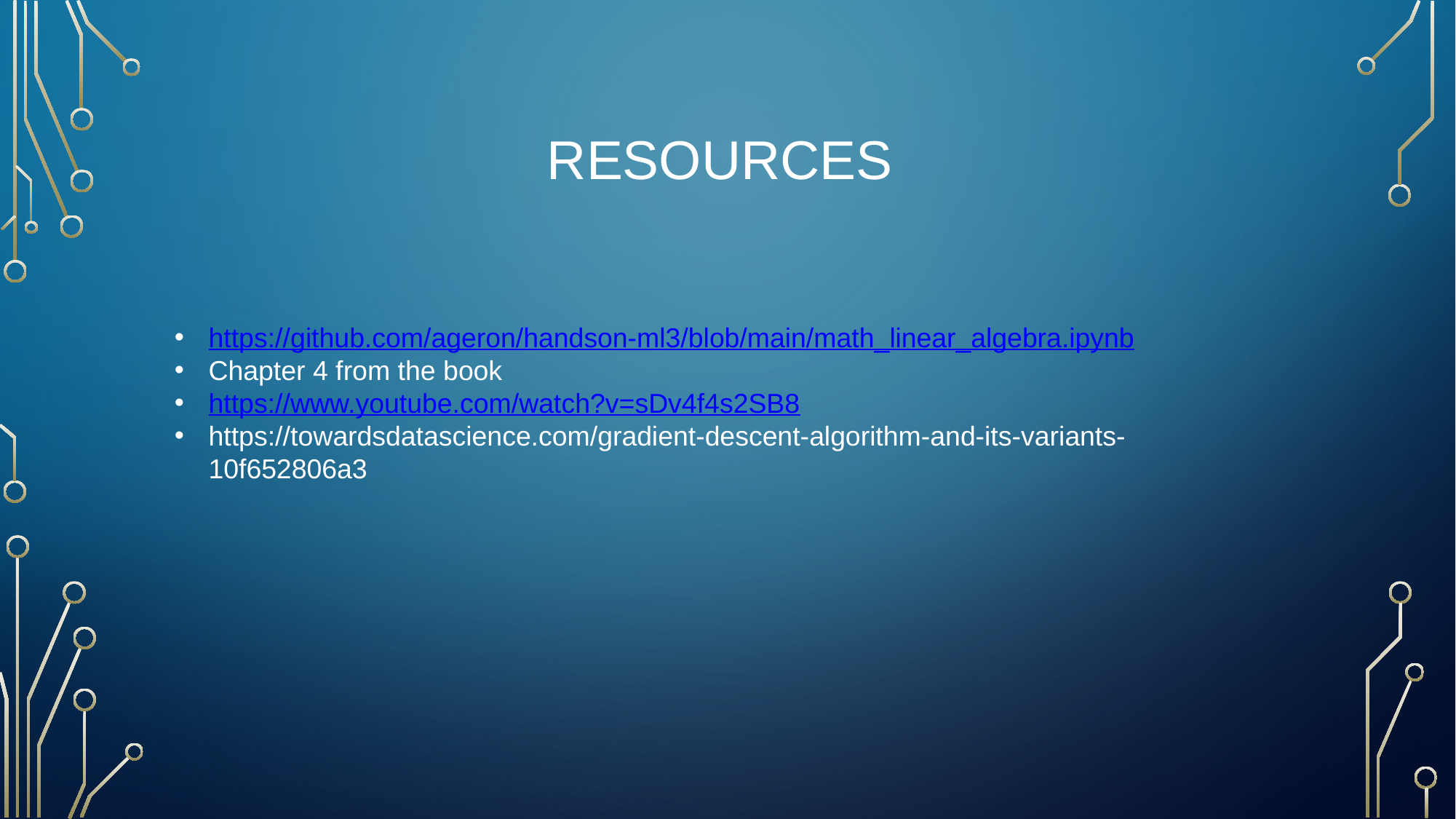

# Resources
https://github.com/ageron/handson-ml3/blob/main/math_linear_algebra.ipynb
Chapter 4 from the book
https://www.youtube.com/watch?v=sDv4f4s2SB8
https://towardsdatascience.com/gradient-descent-algorithm-and-its-variants-10f652806a3